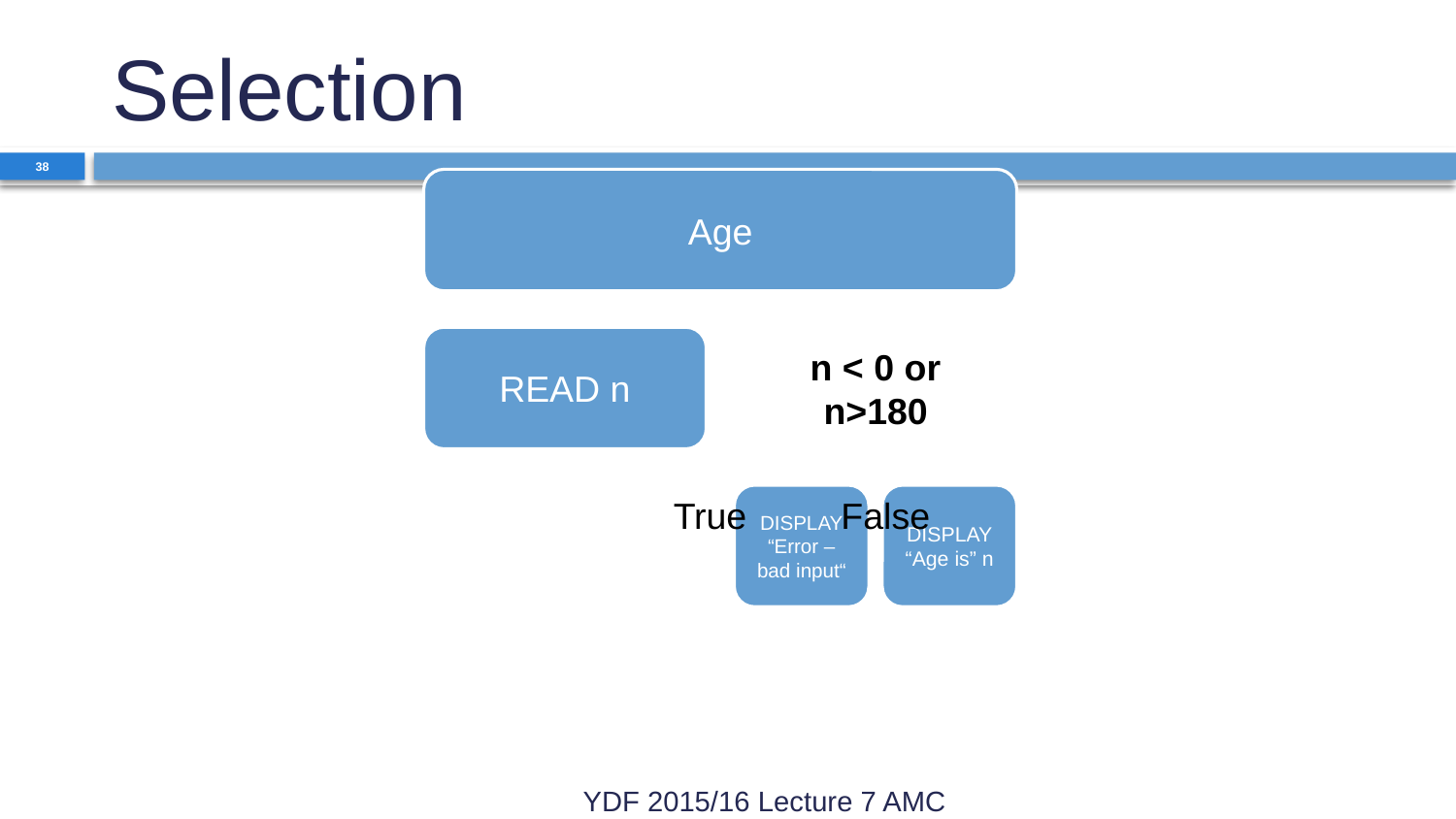

# Selection
38
Age
READ n
n < 0 or n>180
DISPLAY
“Error – bad input“
DISPLAY
“Age is” n
True
False
°
°
YDF 2015/16 Lecture 7 AMC